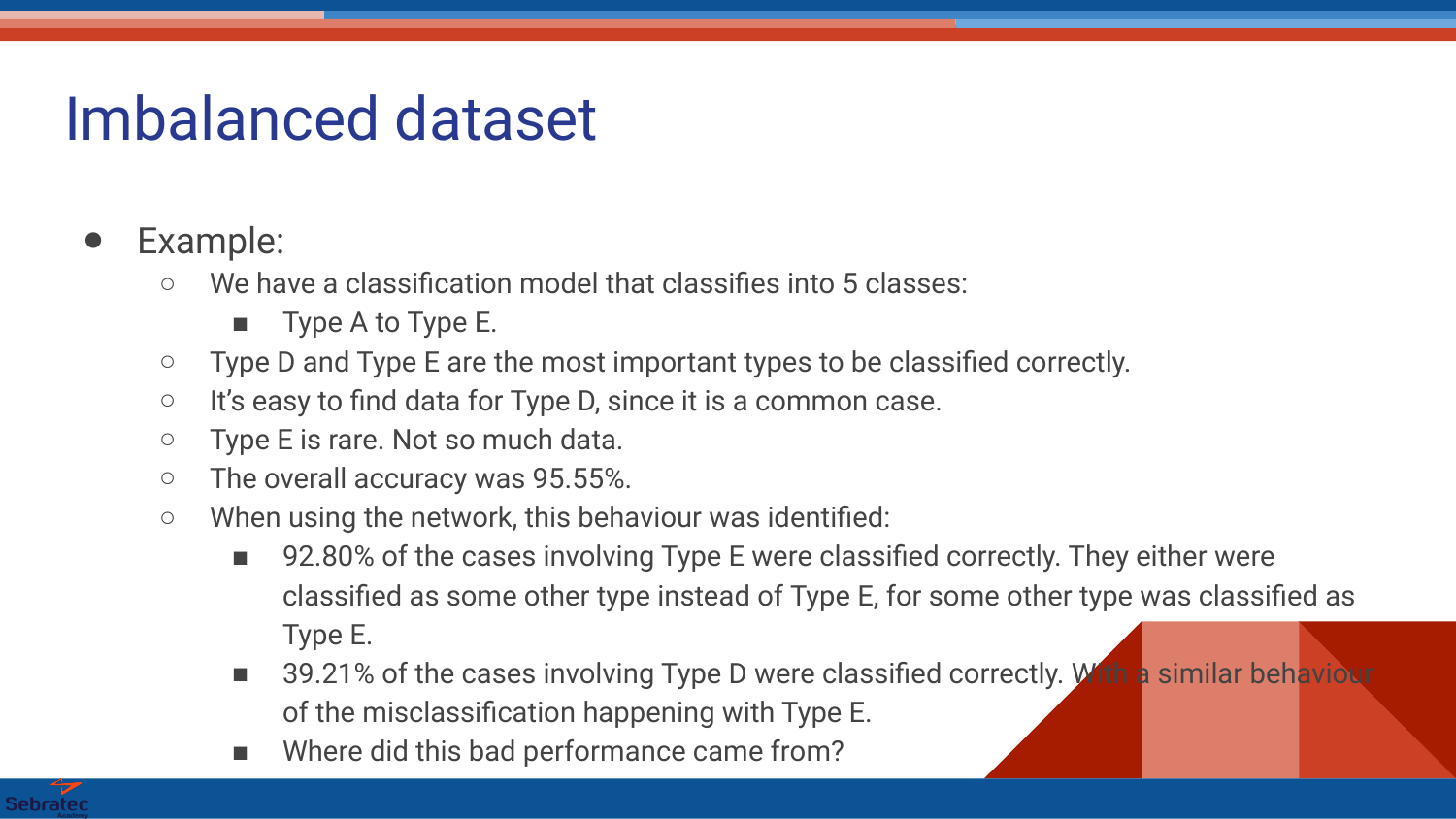

# Imbalanced dataset
Example:
We have a classification model that classifies into 5 classes:
Type A to Type E.
Type D and Type E are the most important types to be classified correctly.
It’s easy to find data for Type D, since it is a common case.
Type E is rare. Not so much data.
The overall accuracy was 95.55%.
When using the network, this behaviour was identified:
92.80% of the cases involving Type E were classified correctly. They either were classified as some other type instead of Type E, for some other type was classified as Type E.
39.21% of the cases involving Type D were classified correctly. With a similar behaviour of the misclassification happening with Type E.
Where did this bad performance came from?